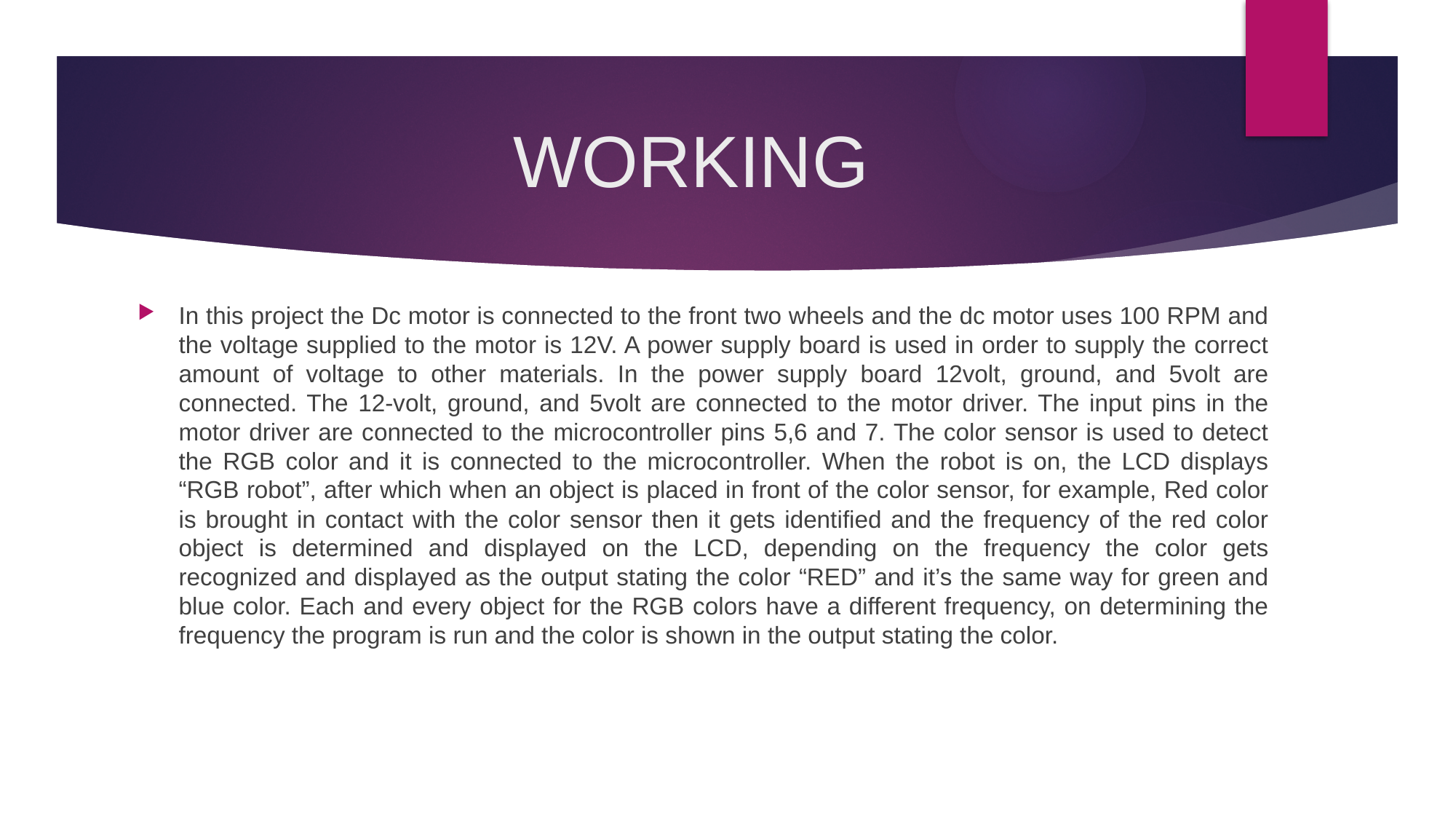

# WORKING
In this project the Dc motor is connected to the front two wheels and the dc motor uses 100 RPM and the voltage supplied to the motor is 12V. A power supply board is used in order to supply the correct amount of voltage to other materials. In the power supply board 12volt, ground, and 5volt are connected. The 12-volt, ground, and 5volt are connected to the motor driver. The input pins in the motor driver are connected to the microcontroller pins 5,6 and 7. The color sensor is used to detect the RGB color and it is connected to the microcontroller. When the robot is on, the LCD displays “RGB robot”, after which when an object is placed in front of the color sensor, for example, Red color is brought in contact with the color sensor then it gets identified and the frequency of the red color object is determined and displayed on the LCD, depending on the frequency the color gets recognized and displayed as the output stating the color “RED” and it’s the same way for green and blue color. Each and every object for the RGB colors have a different frequency, on determining the frequency the program is run and the color is shown in the output stating the color.